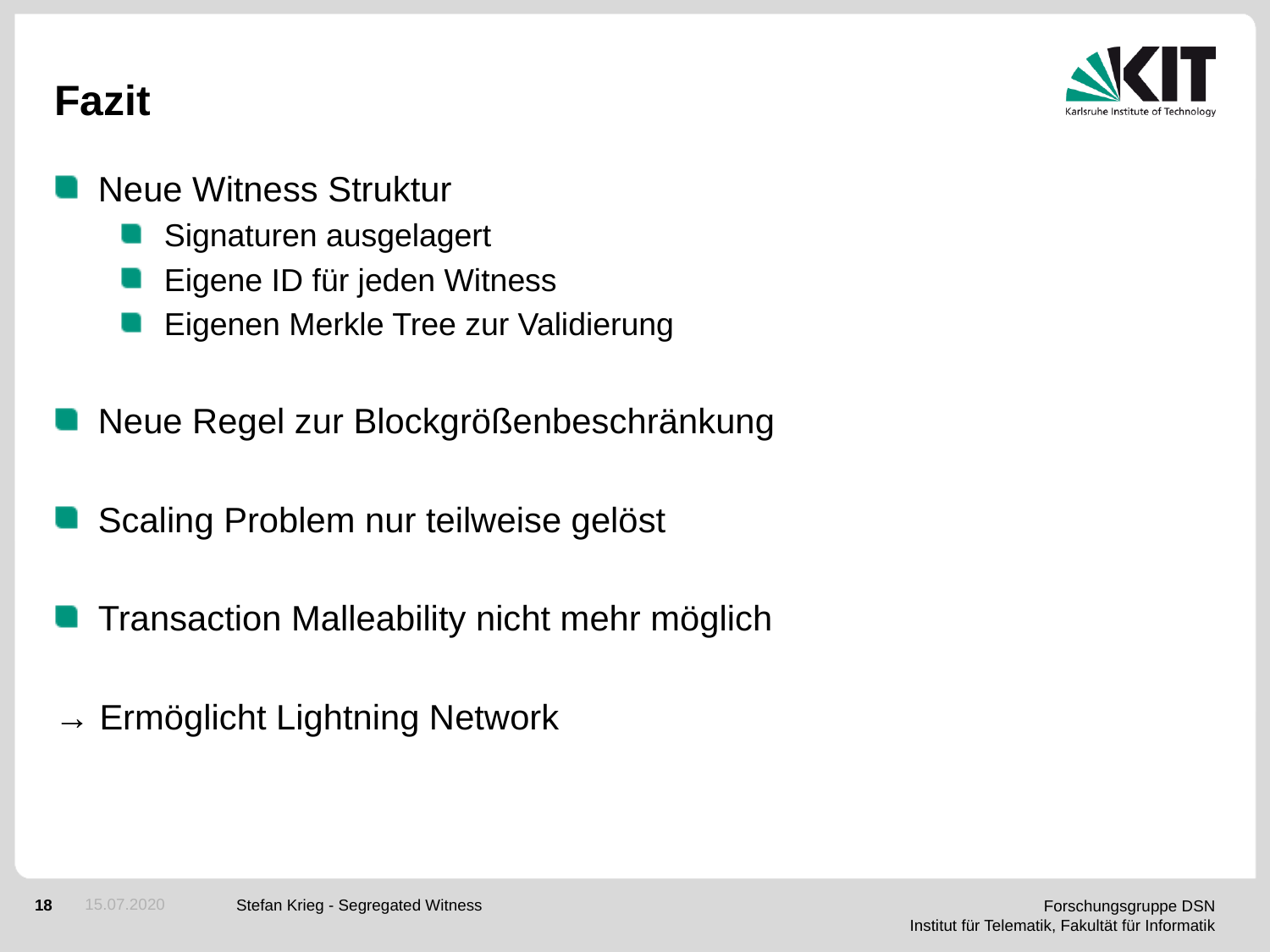

# Fazit
Neue Witness Struktur
Signaturen ausgelagert
Eigene ID für jeden Witness
Eigenen Merkle Tree zur Validierung

Neue Regel zur Blockgrößenbeschränkung

Scaling Problem nur teilweise gelöst

Transaction Malleability nicht mehr möglich

→ Ermöglicht Lightning Network
15.07.2020
Stefan Krieg - Segregated Witness